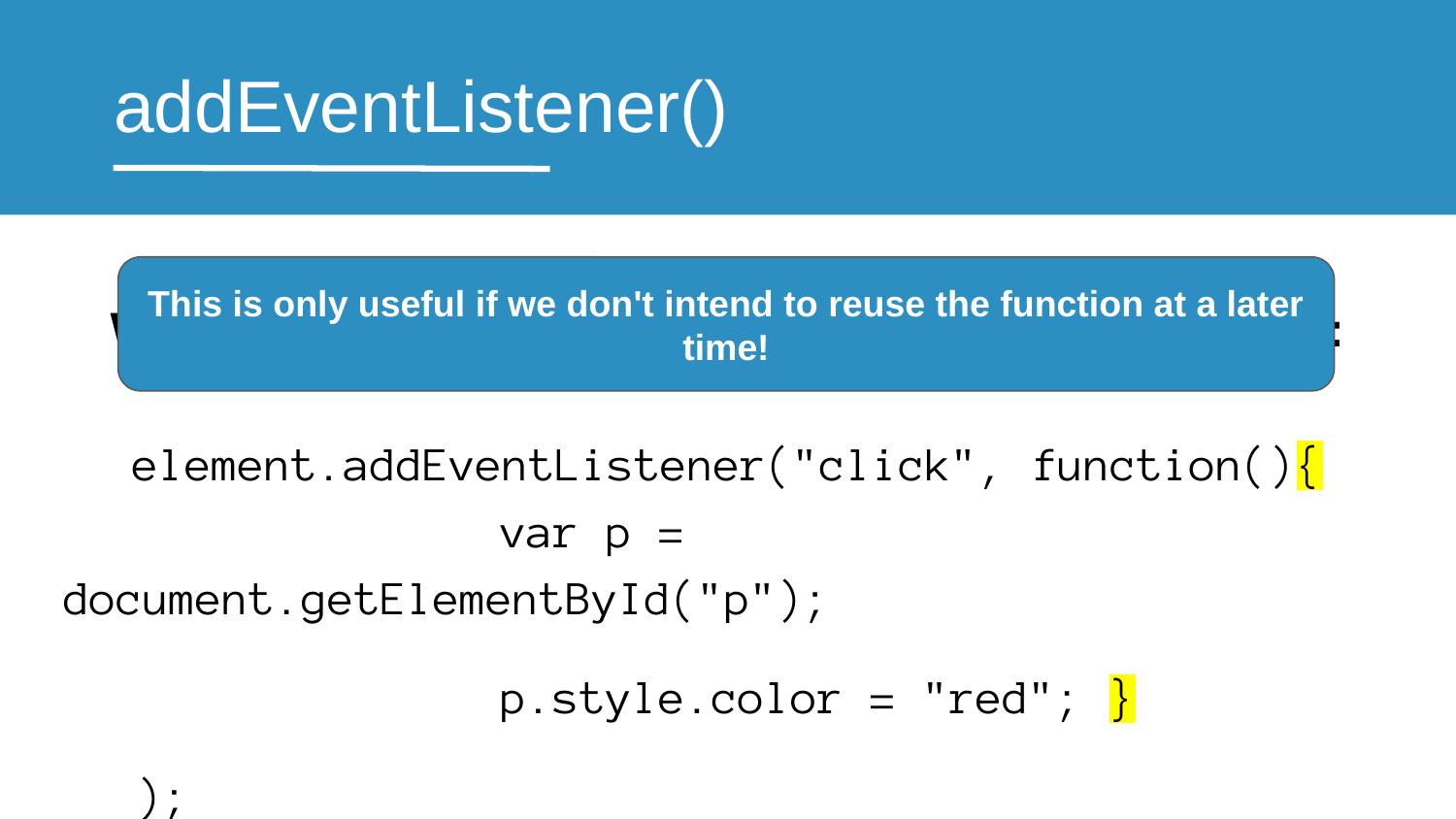

# addEventListener()
This is only useful if we don't intend to reuse the function at a later time!
We can also write functions directly into the function:

element.addEventListener("click", function(){
			var p = document.getElementById("p");
			p.style.color = "red"; }
);